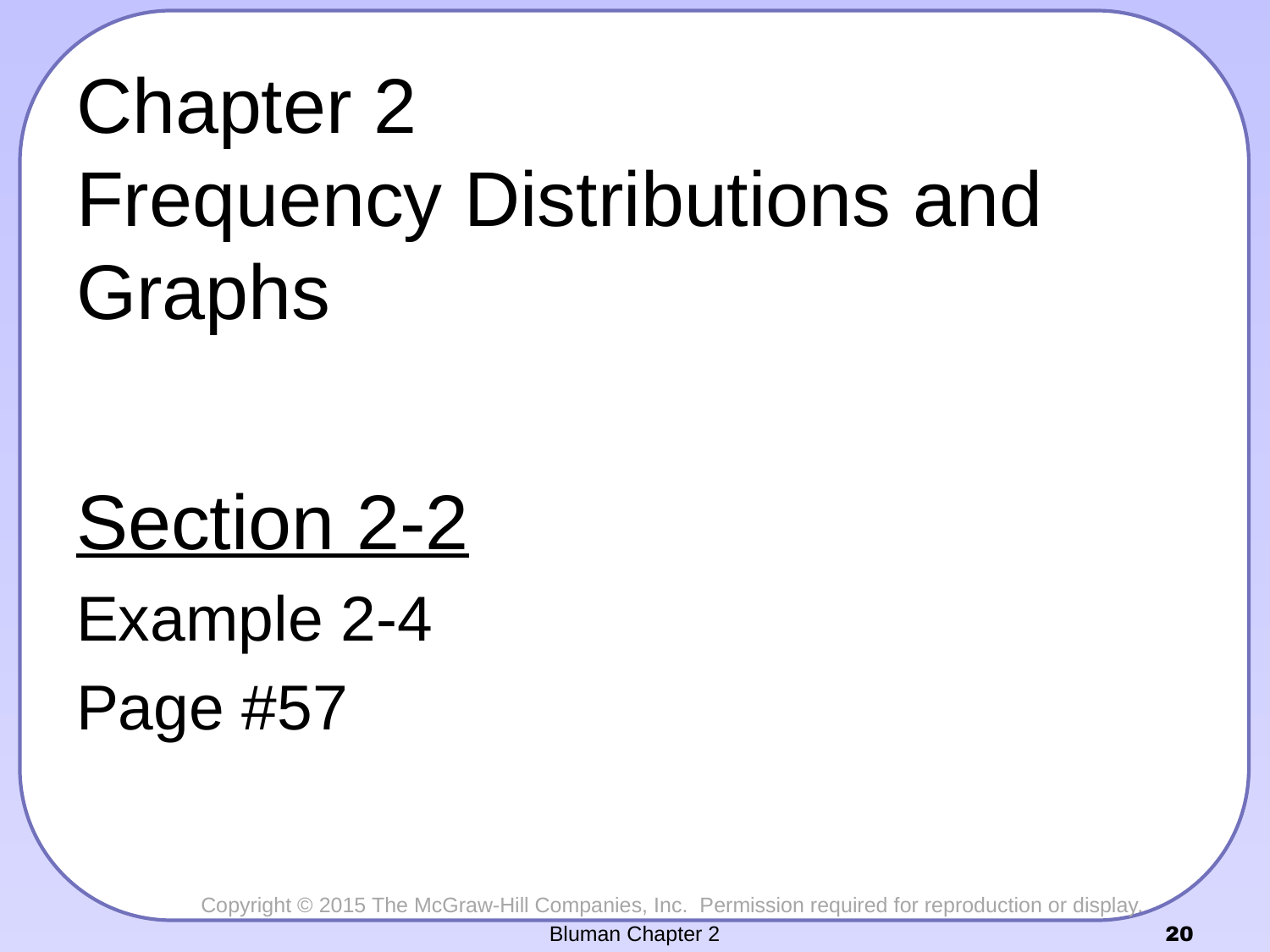

# Chapter 2 Frequency Distributions and Graphs
Section 2-2
Example 2-4
Page #57
Bluman Chapter 2
20